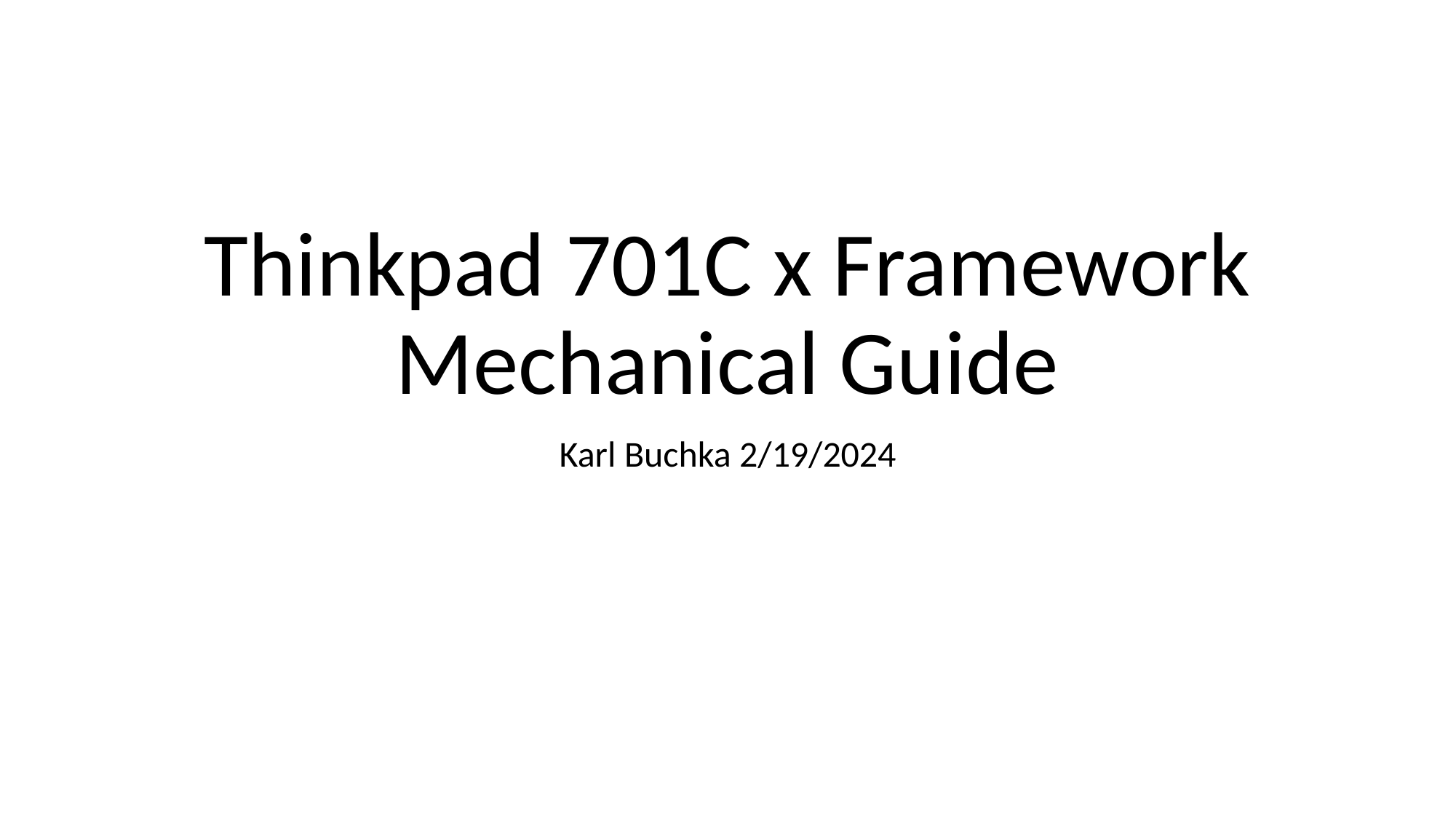

# Thinkpad 701C x Framework Mechanical Guide
Karl Buchka 2/19/2024